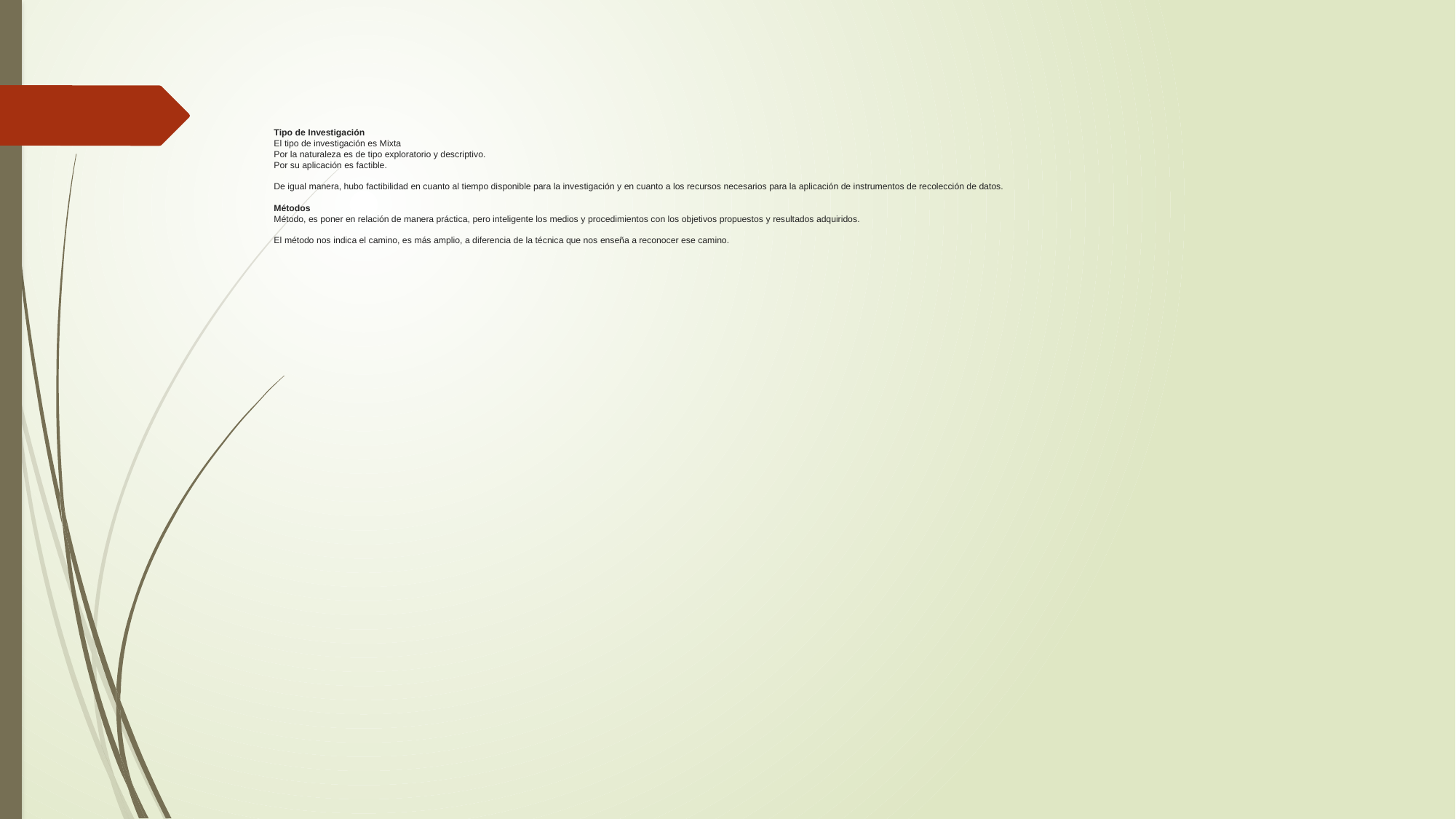

# Tipo de Investigación El tipo de investigación es Mixta Por la naturaleza es de tipo exploratorio y descriptivo. Por su aplicación es factible. De igual manera, hubo factibilidad en cuanto al tiempo disponible para la investigación y en cuanto a los recursos necesarios para la aplicación de instrumentos de recolección de datos.   Métodos Método, es poner en relación de manera práctica, pero inteligente los medios y procedimientos con los objetivos propuestos y resultados adquiridos.   El método nos indica el camino, es más amplio, a diferencia de la técnica que nos enseña a reconocer ese camino.